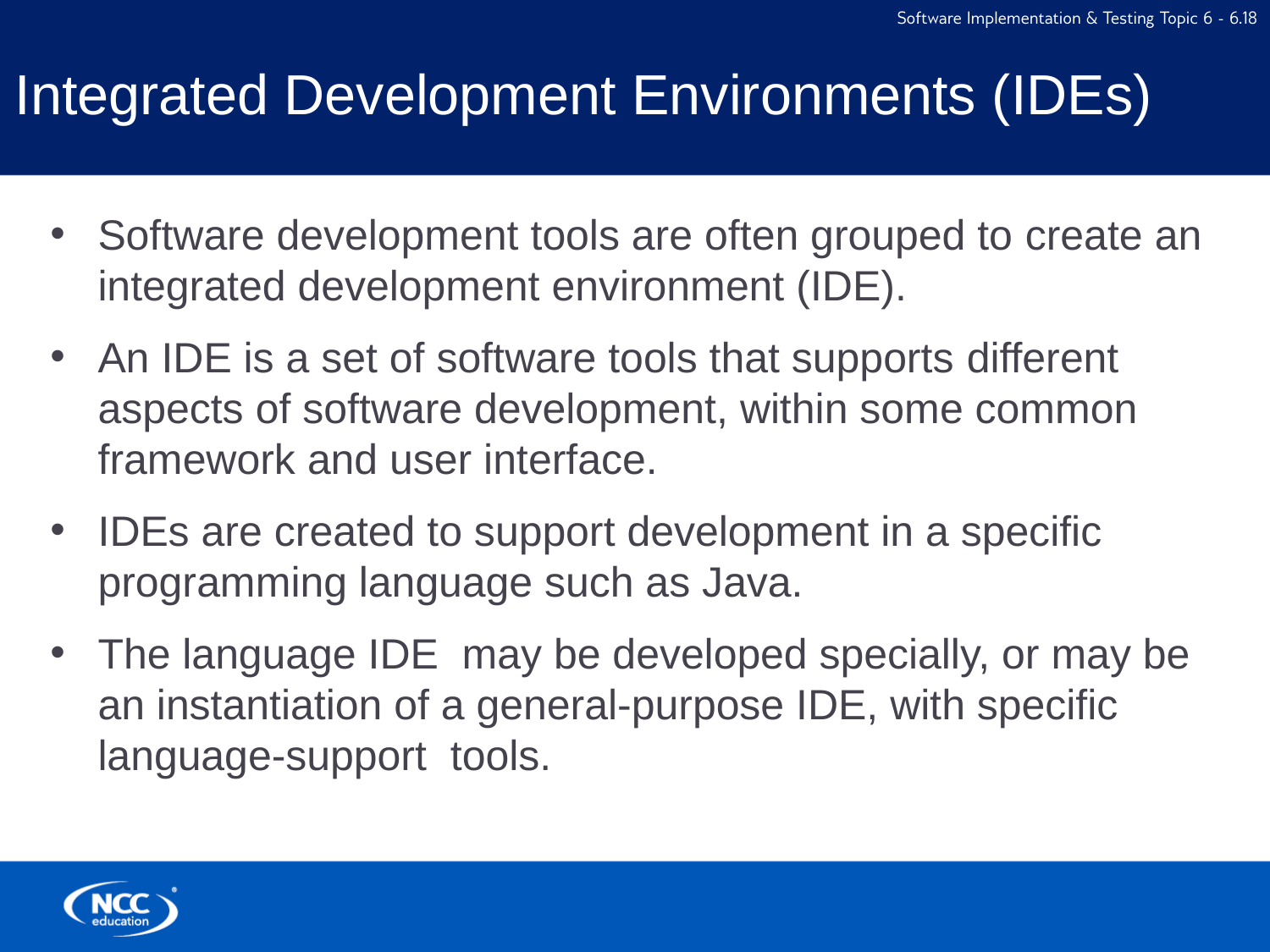

Integrated Development Environments (IDEs)
Software development tools are often grouped to create an  integrated development environment (IDE).
An IDE is a set of software tools that supports different  aspects of software development, within some common  framework and user interface.
IDEs are created to support development in a specific  programming language such as Java.
The language IDE  may be developed specially, or may be an instantiation of a general-purpose IDE, with specific language-support  tools.